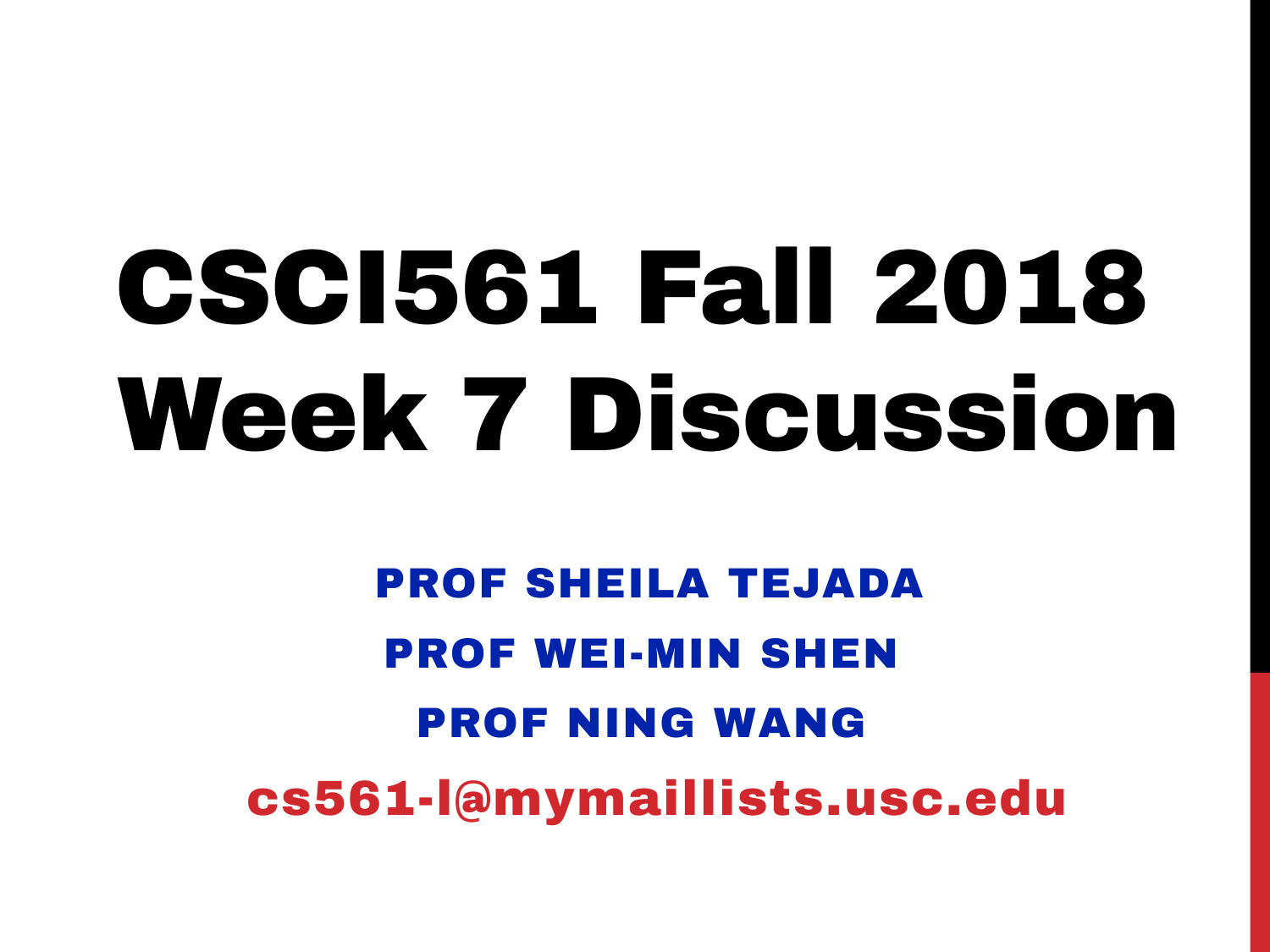

# CSCI561 Fall 2018 Week 7 Discussion
Prof Sheila Tejada
Prof Wei-min shen
Prof Ning wang
 cs561-l@mymaillists.usc.edu

cs561-l@mymaillists.usc.edu